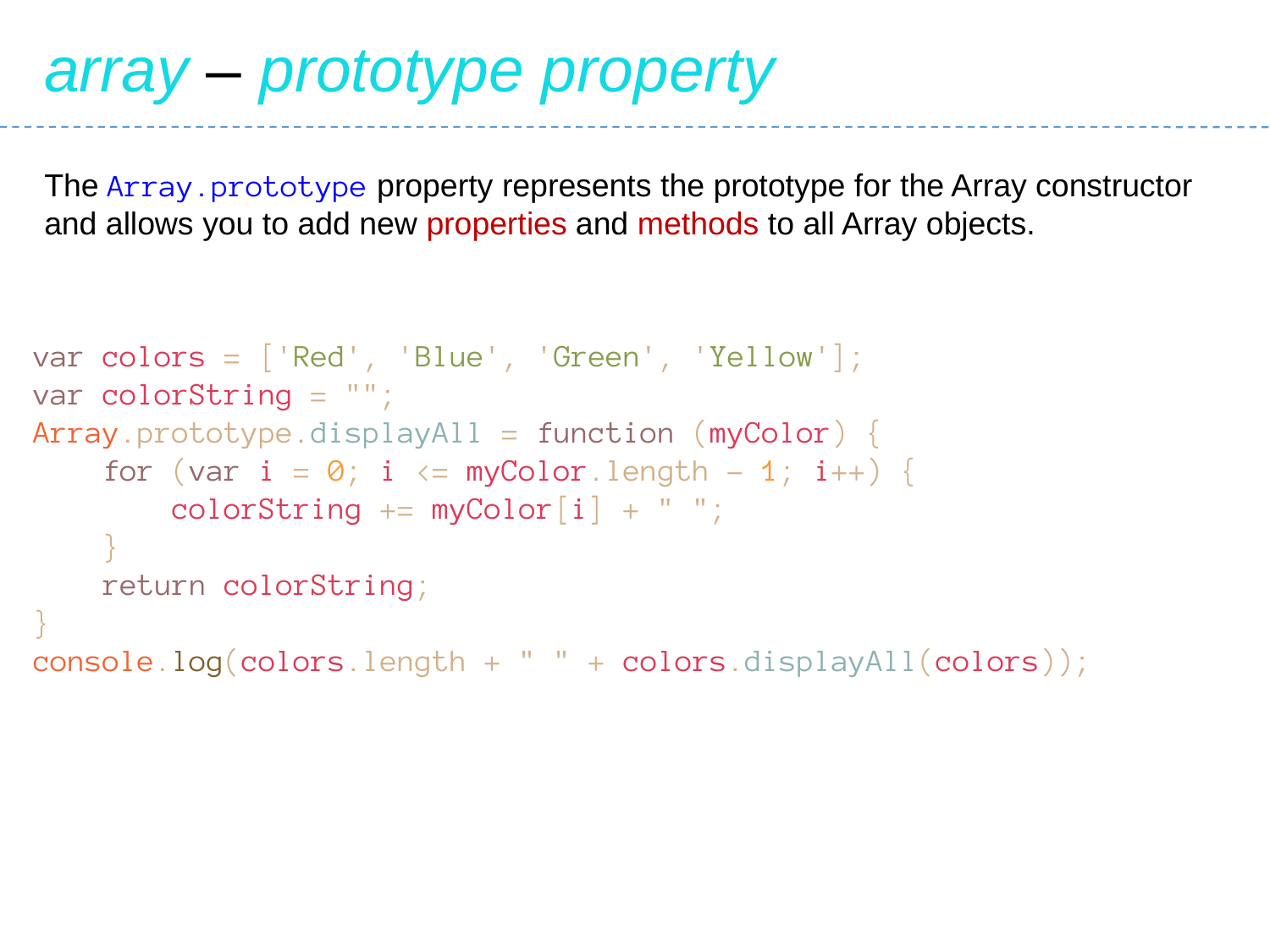

array – prototype property
The Array.prototype property represents the prototype for the Array constructor and allows you to add new properties and methods to all Array objects.
var colors = ['Red', 'Blue', 'Green', 'Yellow'];
var colorString = "";
Array.prototype.displayAll = function (myColor) {
    for (var i = 0; i <= myColor.length - 1; i++) {
        colorString += myColor[i] + " ";
    }
    return colorString;
}
console.log(colors.length + " " + colors.displayAll(colors));